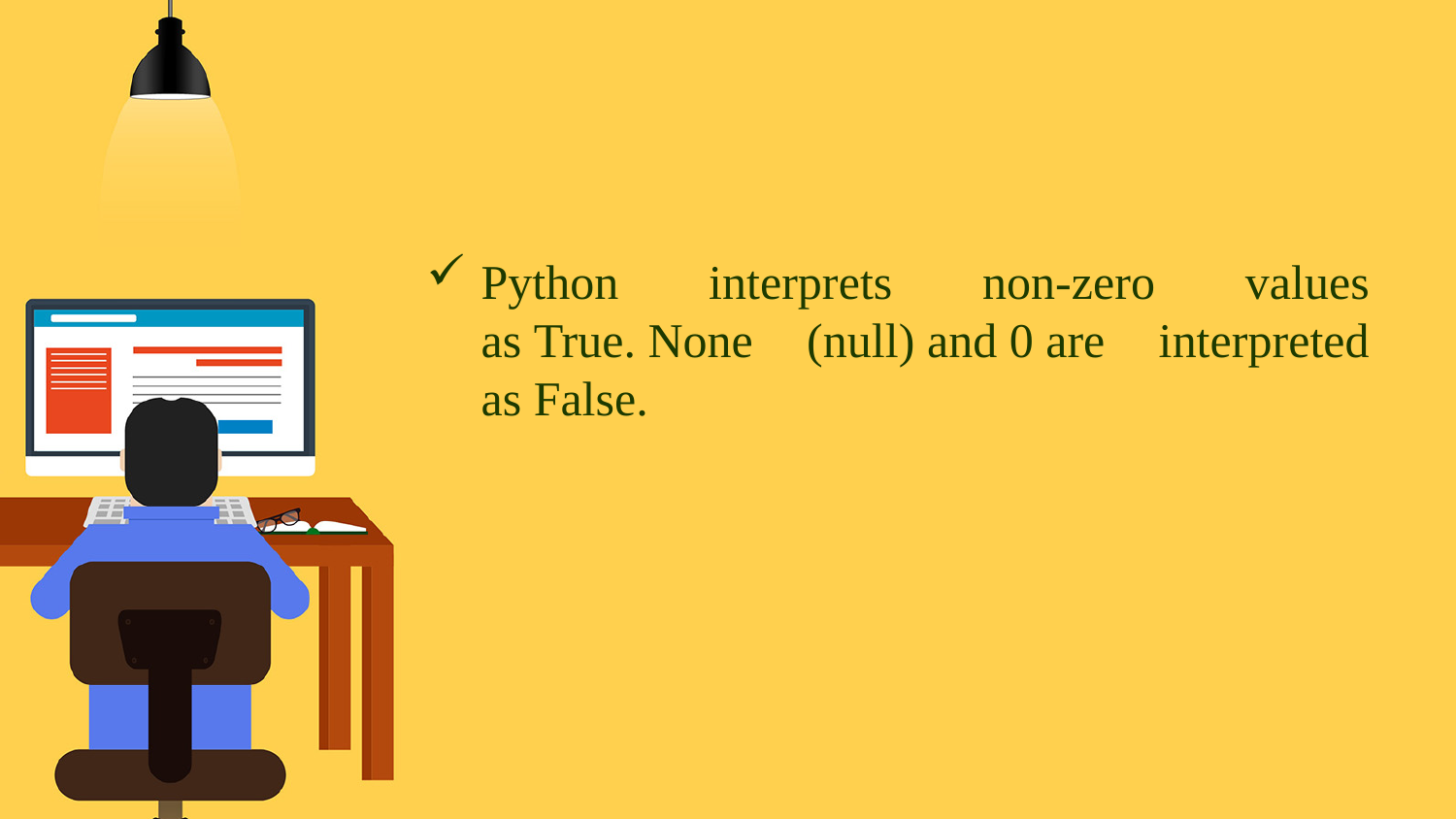

#

Python interprets non-zero values as True. None (null) and 0 are interpreted as False.